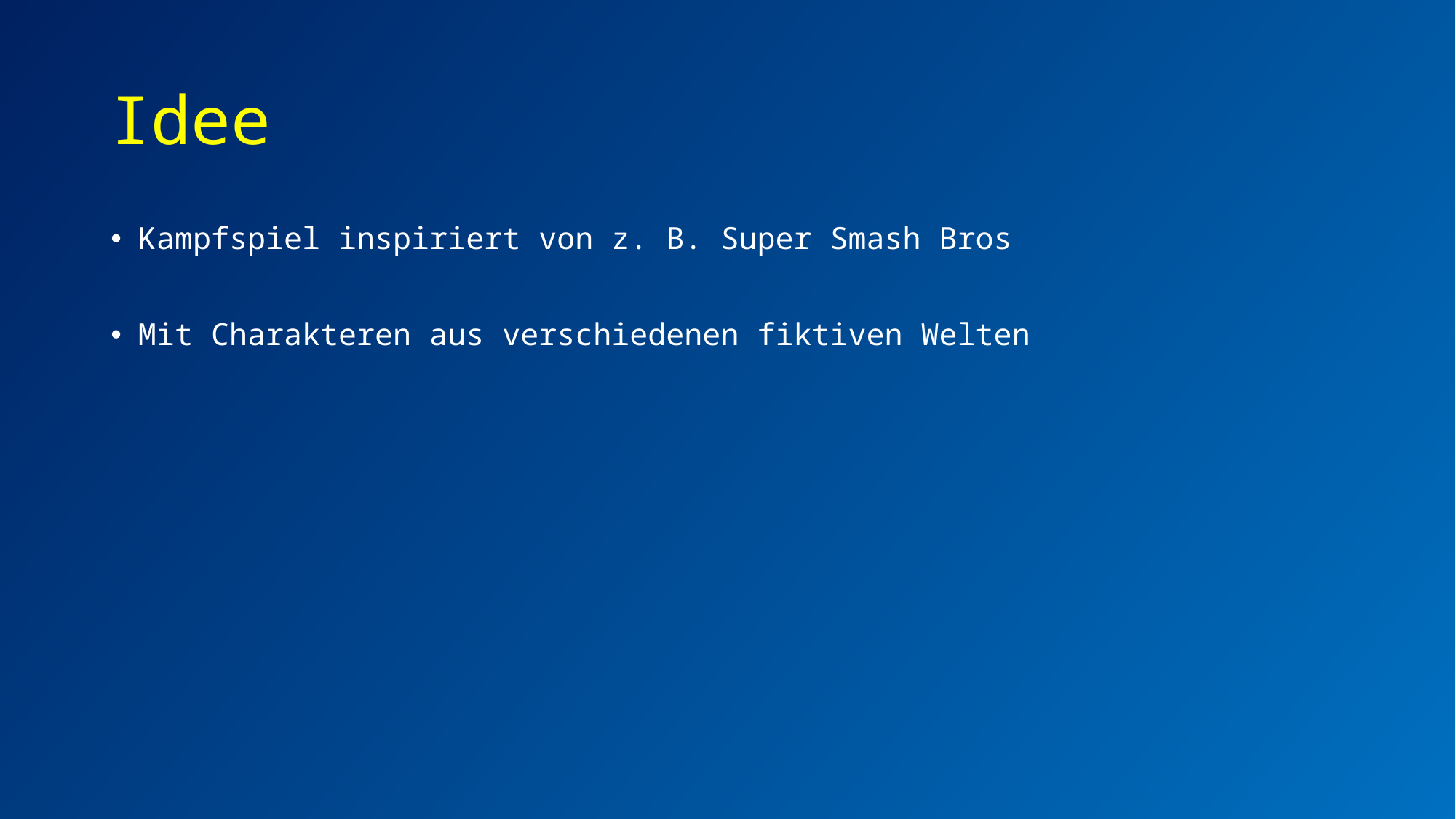

# Idee
Kampfspiel inspiriert von z. B. Super Smash Bros

Mit Charakteren aus verschiedenen fiktiven Welten